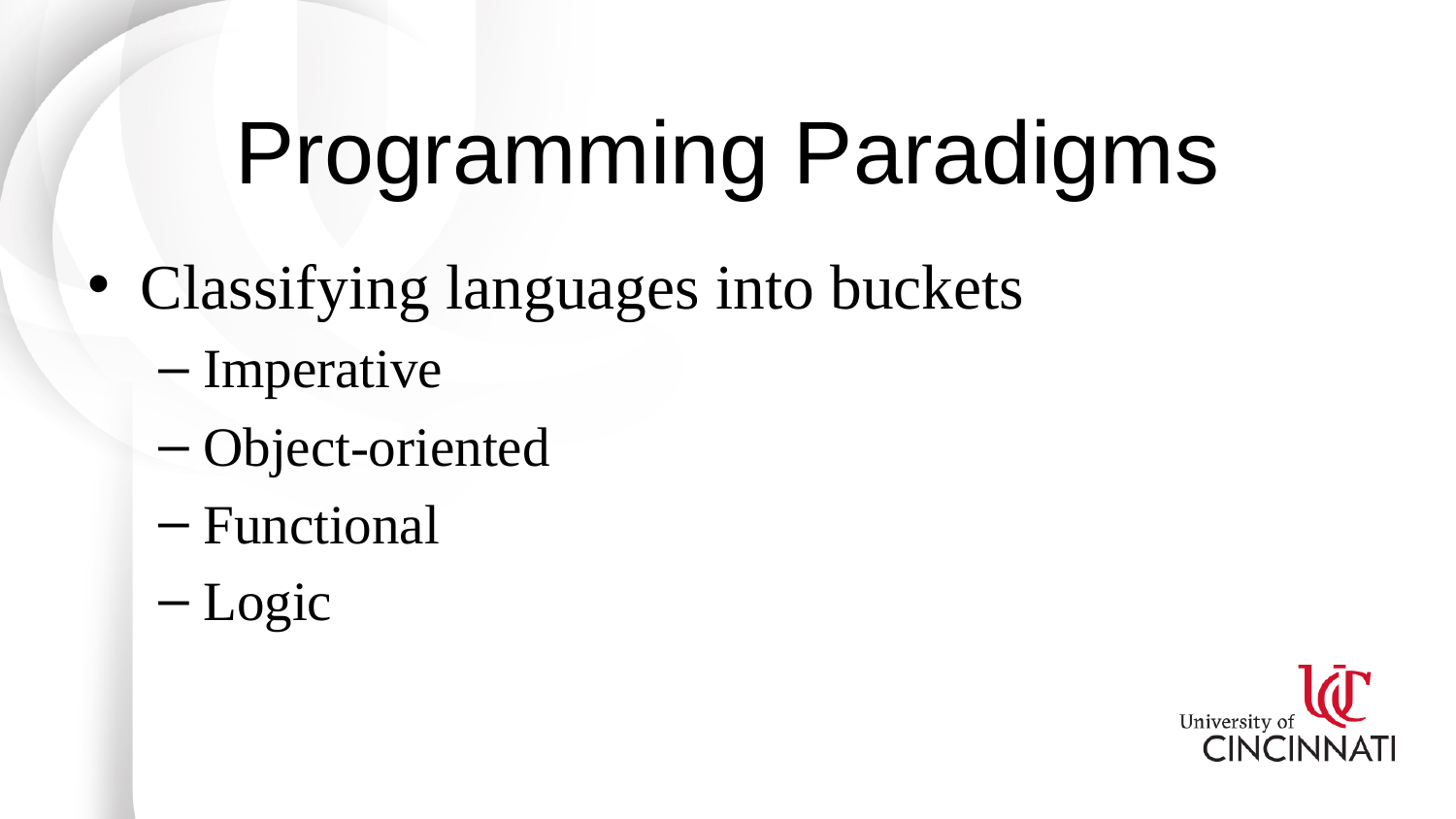

# Programming Paradigms
Classifying languages into buckets
Imperative
Object-oriented
Functional
Logic